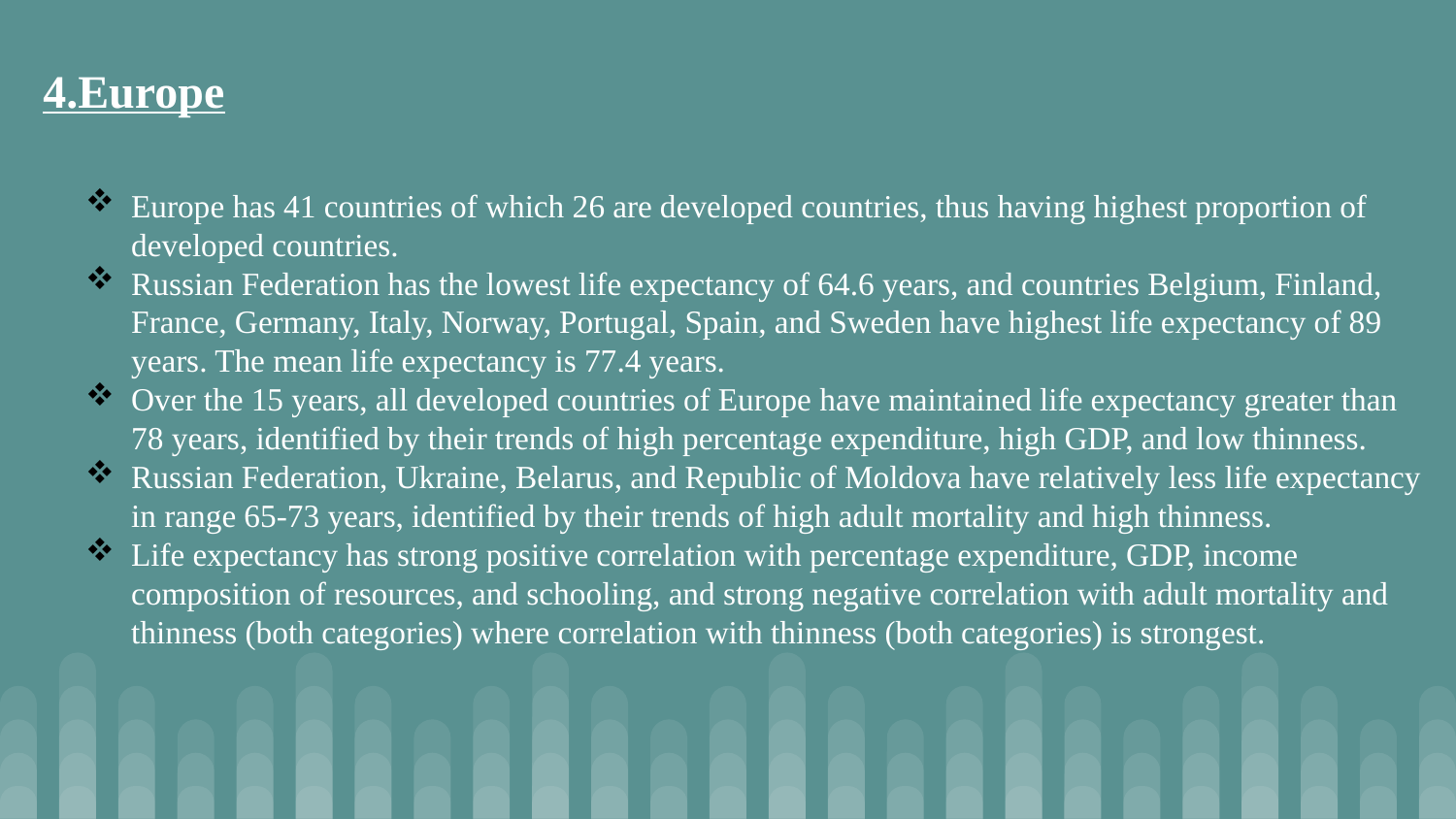

4.Europe
Europe has 41 countries of which 26 are developed countries, thus having highest proportion of developed countries.
Russian Federation has the lowest life expectancy of 64.6 years, and countries Belgium, Finland, France, Germany, Italy, Norway, Portugal, Spain, and Sweden have highest life expectancy of 89 years. The mean life expectancy is 77.4 years.
Over the 15 years, all developed countries of Europe have maintained life expectancy greater than 78 years, identified by their trends of high percentage expenditure, high GDP, and low thinness.
Russian Federation, Ukraine, Belarus, and Republic of Moldova have relatively less life expectancy in range 65-73 years, identified by their trends of high adult mortality and high thinness.
Life expectancy has strong positive correlation with percentage expenditure, GDP, income composition of resources, and schooling, and strong negative correlation with adult mortality and thinness (both categories) where correlation with thinness (both categories) is strongest.